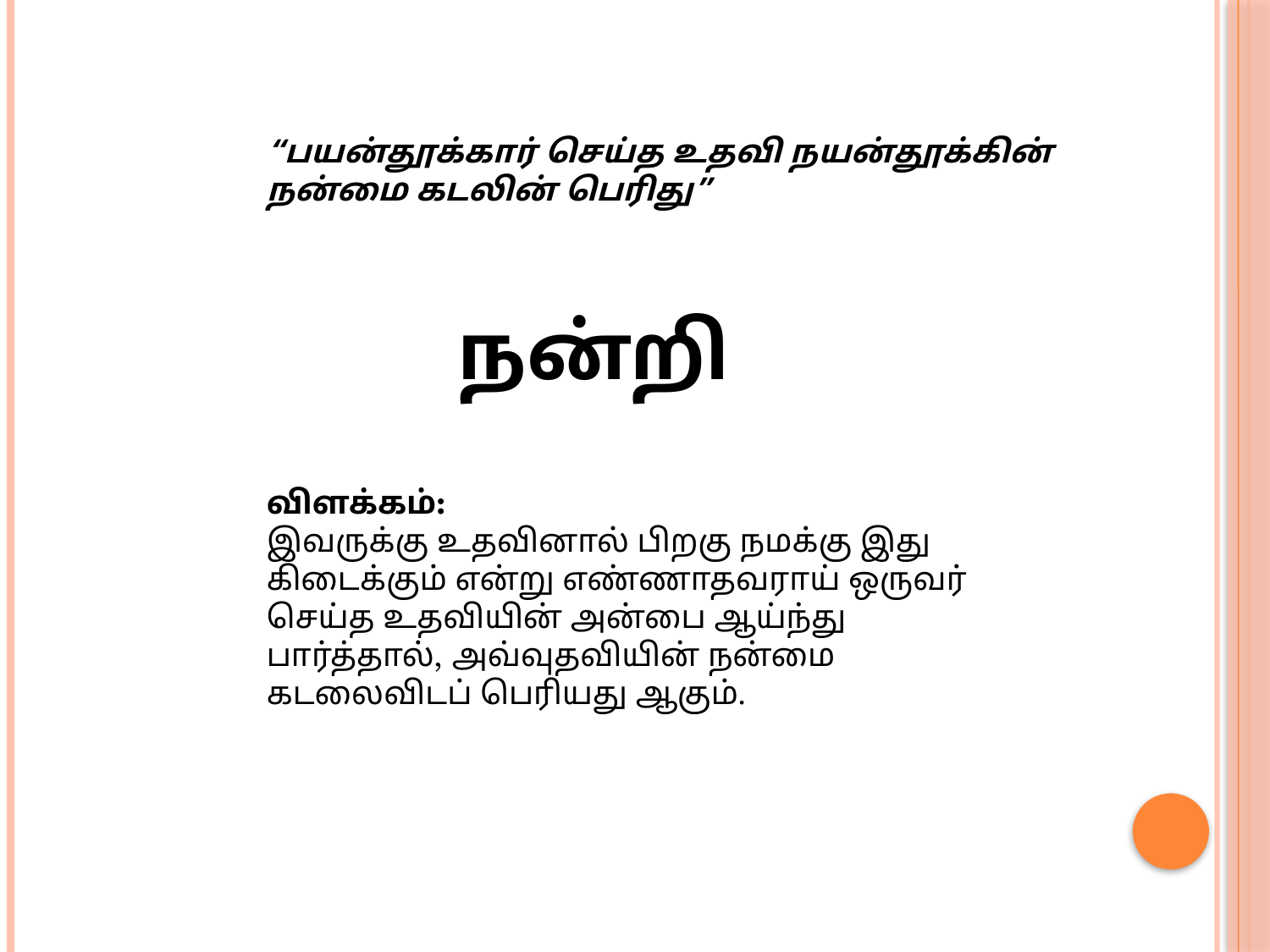

“பயன்தூக்கார் செய்த உதவி நயன்தூக்கின்
நன்மை கடலின் பெரிது”
நன்றி
விளக்கம்:
இவருக்கு உதவினால் பிறகு நமக்கு இது கிடைக்கும் என்று எண்ணாதவராய் ஒருவர் செய்த உதவியின் அன்பை ஆய்ந்து பார்த்தால், அவ்வுதவியின் நன்மை கடலைவிடப் பெரியது ஆகும்.